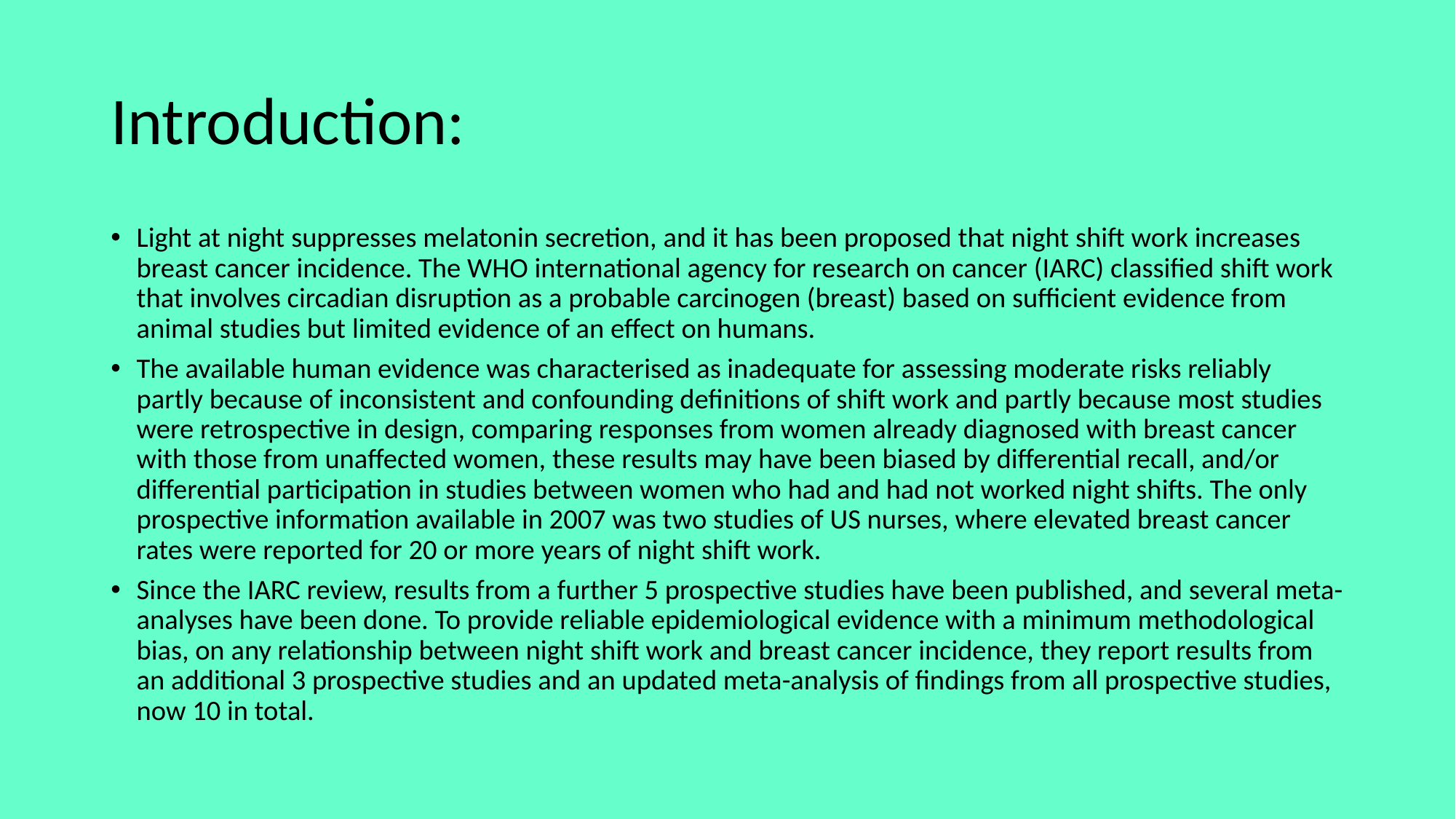

# Introduction:
Light at night suppresses melatonin secretion, and it has been proposed that night shift work increases breast cancer incidence. The WHO international agency for research on cancer (IARC) classified shift work that involves circadian disruption as a probable carcinogen (breast) based on sufficient evidence from animal studies but limited evidence of an effect on humans.
The available human evidence was characterised as inadequate for assessing moderate risks reliably partly because of inconsistent and confounding definitions of shift work and partly because most studies were retrospective in design, comparing responses from women already diagnosed with breast cancer with those from unaffected women, these results may have been biased by differential recall, and/or differential participation in studies between women who had and had not worked night shifts. The only prospective information available in 2007 was two studies of US nurses, where elevated breast cancer rates were reported for 20 or more years of night shift work.
Since the IARC review, results from a further 5 prospective studies have been published, and several meta-analyses have been done. To provide reliable epidemiological evidence with a minimum methodological bias, on any relationship between night shift work and breast cancer incidence, they report results from an additional 3 prospective studies and an updated meta-analysis of findings from all prospective studies, now 10 in total.